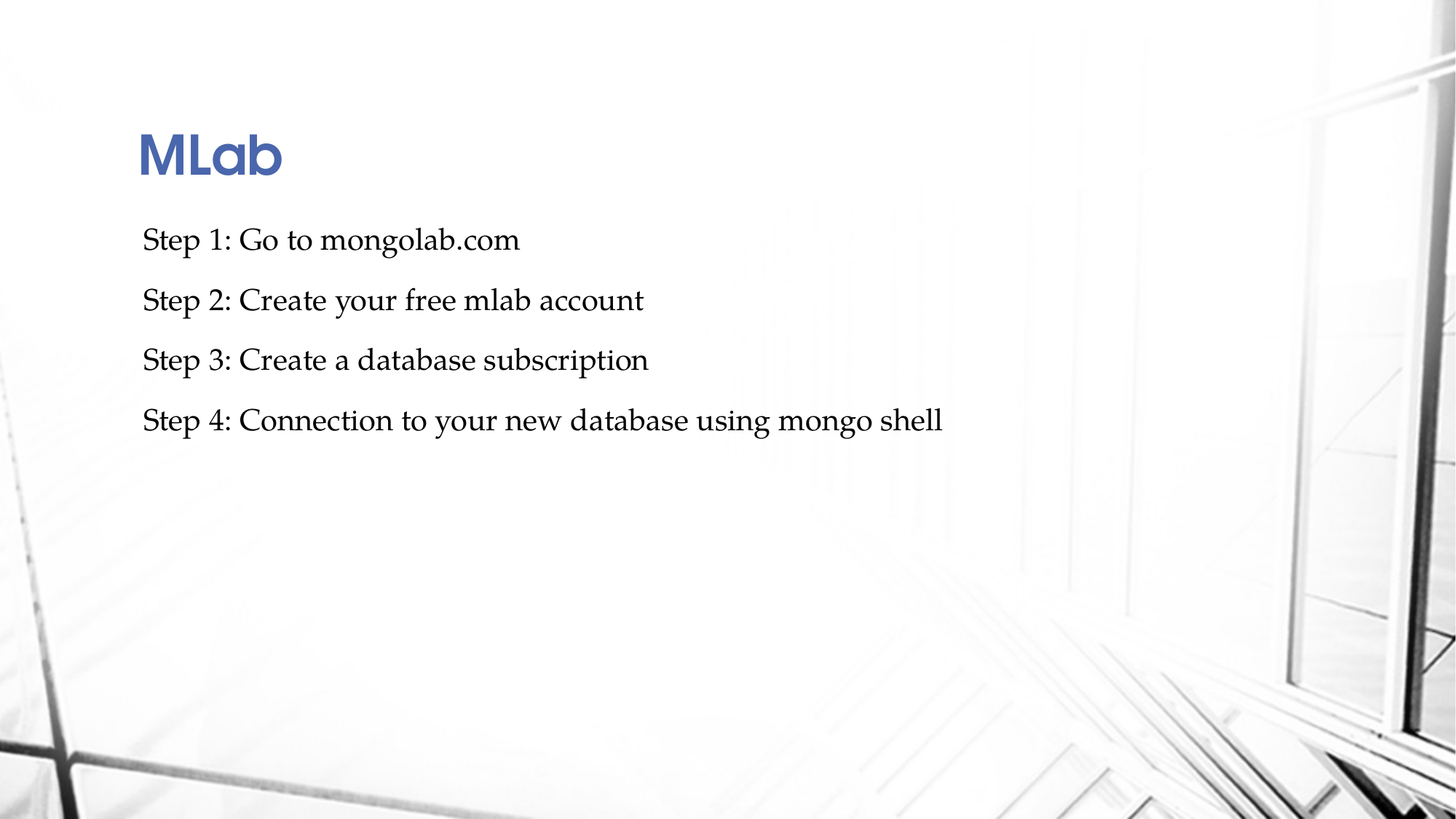

# MLab
Step 1: Go to mongolab.com
Step 2: Create your free mlab account
Step 3: Create a database subscription
Step 4: Connection to your new database using mongo shell